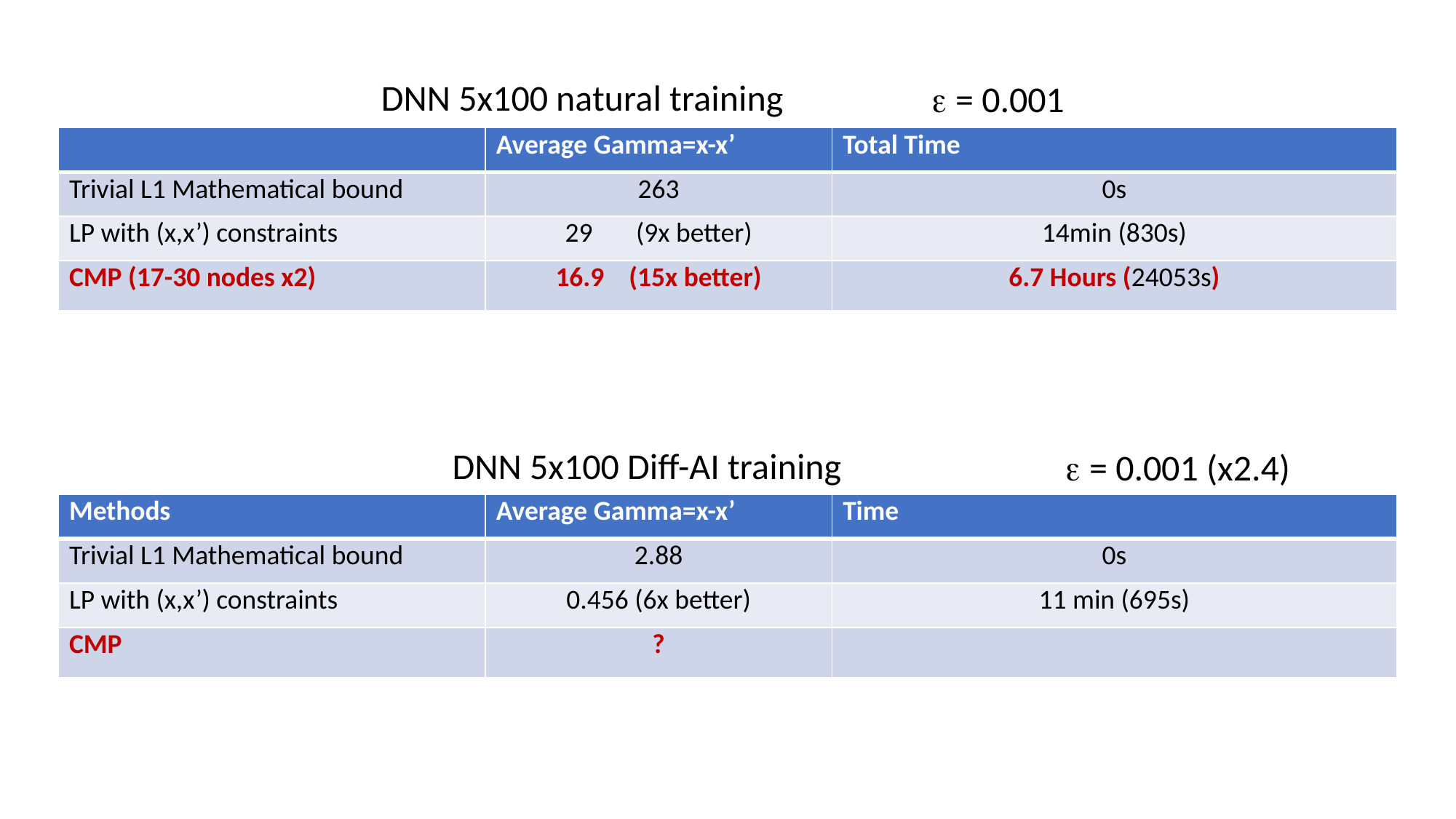

DNN 5x100 natural training
ε = 0.001
|  | Average Gamma=x-x’ | Total Time |
| --- | --- | --- |
| Trivial L1 Mathematical bound | 263 | 0s |
| LP with (x,x’) constraints | 29 (9x better) | 14min (830s) |
| CMP (17-30 nodes x2) | 16.9 (15x better) | 6.7 Hours (24053s) |
DNN 5x100 Diff-AI training
ε = 0.001 (x2.4)
| Methods | Average Gamma=x-x’ | Time |
| --- | --- | --- |
| Trivial L1 Mathematical bound | 2.88 | 0s |
| LP with (x,x’) constraints | 0.456 (6x better) | 11 min (695s) |
| CMP | ? |  |